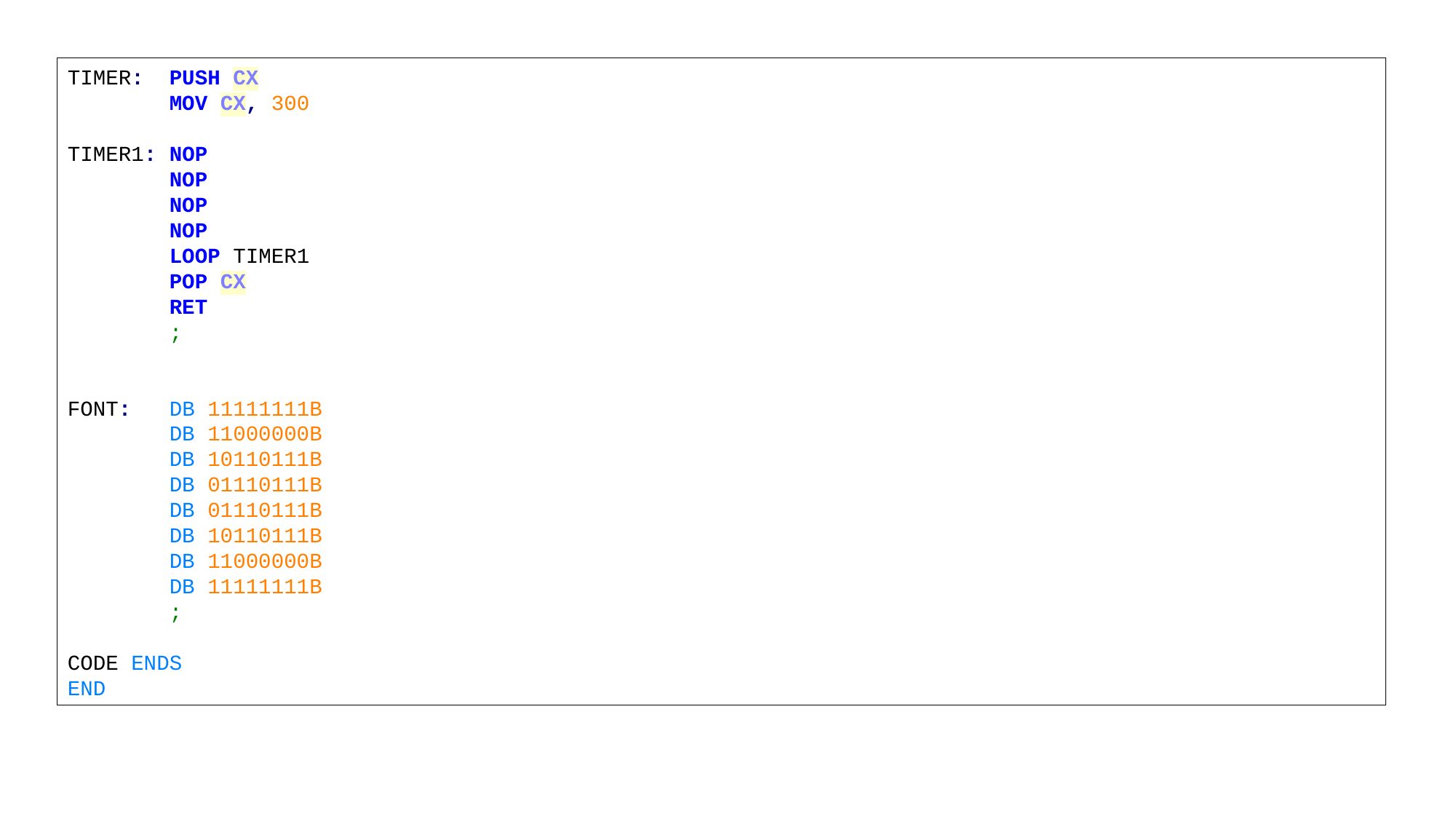

TIMER:  PUSH CX
        MOV CX, 300

TIMER1: NOP
        NOP
        NOP
        NOP
        LOOP TIMER1
        POP CX
        RET
        ;

FONT:   DB 11111111B
        DB 11000000B
        DB 10110111B
        DB 01110111B
        DB 01110111B
        DB 10110111B
        DB 11000000B
        DB 11111111B
        ;

CODE ENDS
END